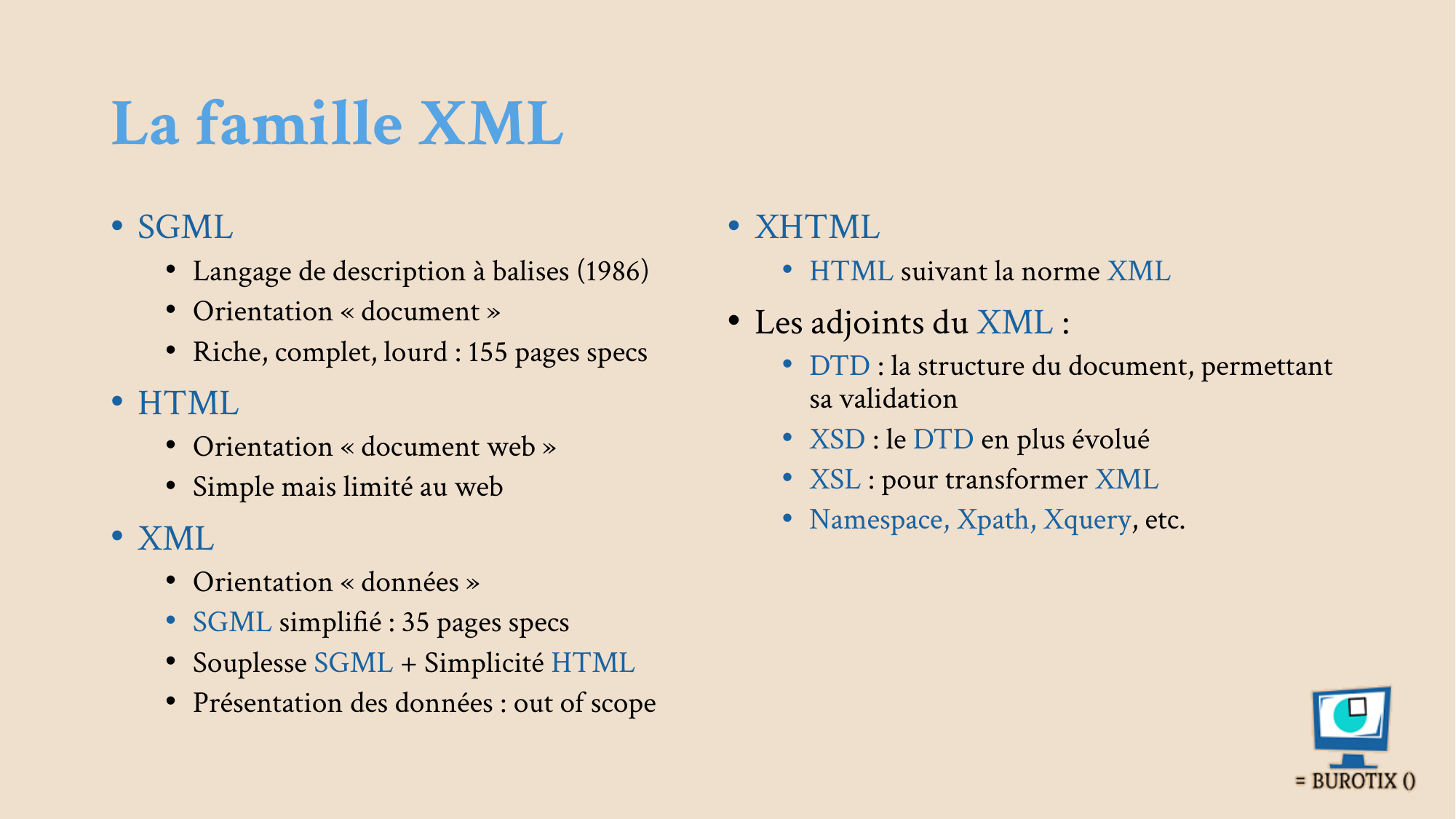

# La famille XML
SGML
Langage de description à balises (1986)
Orientation « document »
Riche, complet, lourd : 155 pages specs
HTML
Orientation « document web »
Simple mais limité au web
XML
Orientation « données »
SGML simplifié : 35 pages specs
Souplesse SGML + Simplicité HTML
Présentation des données : out of scope
XHTML
HTML suivant la norme XML
Les adjoints du XML :
DTD : la structure du document, permettant sa validation
XSD : le DTD en plus évolué
XSL : pour transformer XML
Namespace, Xpath, Xquery, etc.